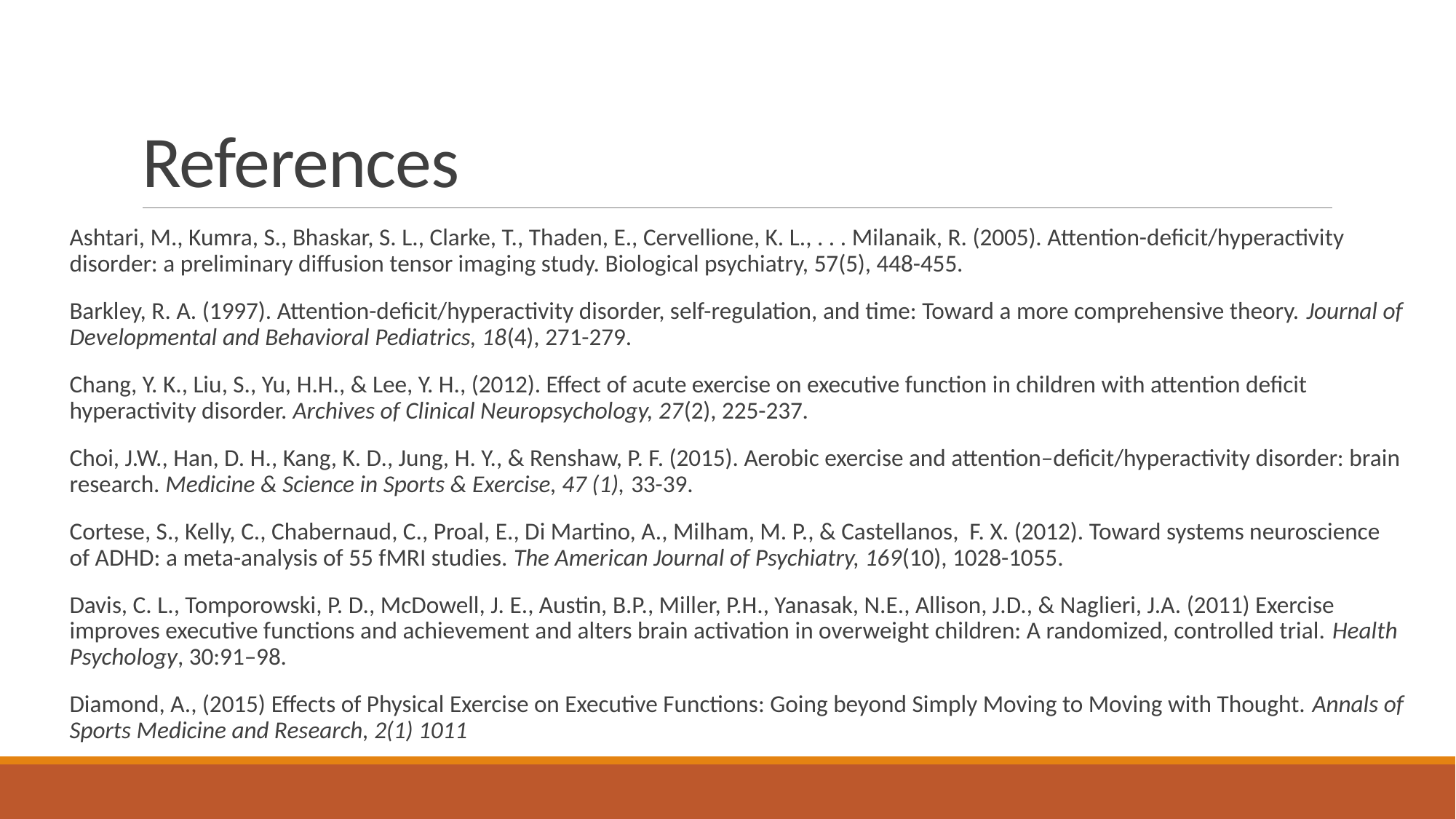

# References
Ashtari, M., Kumra, S., Bhaskar, S. L., Clarke, T., Thaden, E., Cervellione, K. L., . . . Milanaik, R. (2005). Attention-deficit/hyperactivity disorder: a preliminary diffusion tensor imaging study. Biological psychiatry, 57(5), 448-455.
Barkley, R. A. (1997). Attention-deficit/hyperactivity disorder, self-regulation, and time: Toward a more comprehensive theory. Journal of Developmental and Behavioral Pediatrics, 18(4), 271-279.
Chang, Y. K., Liu, S., Yu, H.H., & Lee, Y. H., (2012). Effect of acute exercise on executive function in children with attention deficit hyperactivity disorder. Archives of Clinical Neuropsychology, 27(2), 225-237.
Choi, J.W., Han, D. H., Kang, K. D., Jung, H. Y., & Renshaw, P. F. (2015). Aerobic exercise and attention–deficit/hyperactivity disorder: brain research. Medicine & Science in Sports & Exercise, 47 (1), 33-39.
Cortese, S., Kelly, C., Chabernaud, C., Proal, E., Di Martino, A., Milham, M. P., & Castellanos,  F. X. (2012). Toward systems neuroscience of ADHD: a meta-analysis of 55 fMRI studies. The American Journal of Psychiatry, 169(10), 1028-1055.
Davis, C. L., Tomporowski, P. D., McDowell, J. E., Austin, B.P., Miller, P.H., Yanasak, N.E., Allison, J.D., & Naglieri, J.A. (2011) Exercise improves executive functions and achievement and alters brain activation in overweight children: A randomized, controlled trial. Health Psychology, 30:91–98.
Diamond, A., (2015) Effects of Physical Exercise on Executive Functions: Going beyond Simply Moving to Moving with Thought. Annals of Sports Medicine and Research, 2(1) 1011